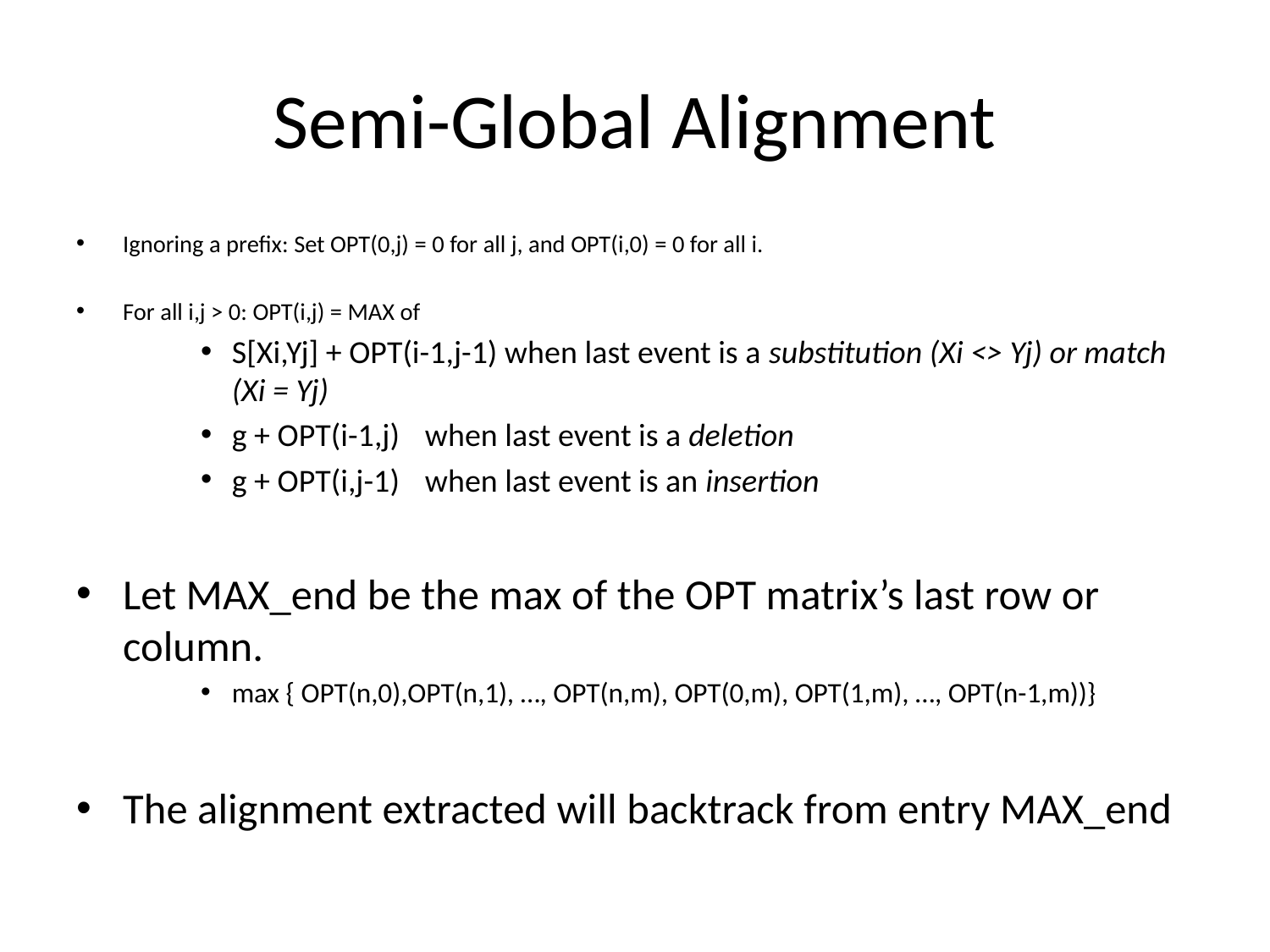

# Semi-Global Alignment
Ignoring a prefix: Set OPT(0,j) = 0 for all j, and OPT(i,0) = 0 for all i.

For all i,j > 0: OPT(i,j) = MAX of
S[Xi,Yj] + OPT(i-1,j-1) when last event is a substitution (Xi <> Yj) or match (Xi = Yj)
g + OPT(i-1,j)		when last event is a deletion
g + OPT(i,j-1)		when last event is an insertion

Let MAX_end be the max of the OPT matrix’s last row or column.
max { OPT(n,0),OPT(n,1), …, OPT(n,m), OPT(0,m), OPT(1,m), …, OPT(n-1,m))}

The alignment extracted will backtrack from entry MAX_end